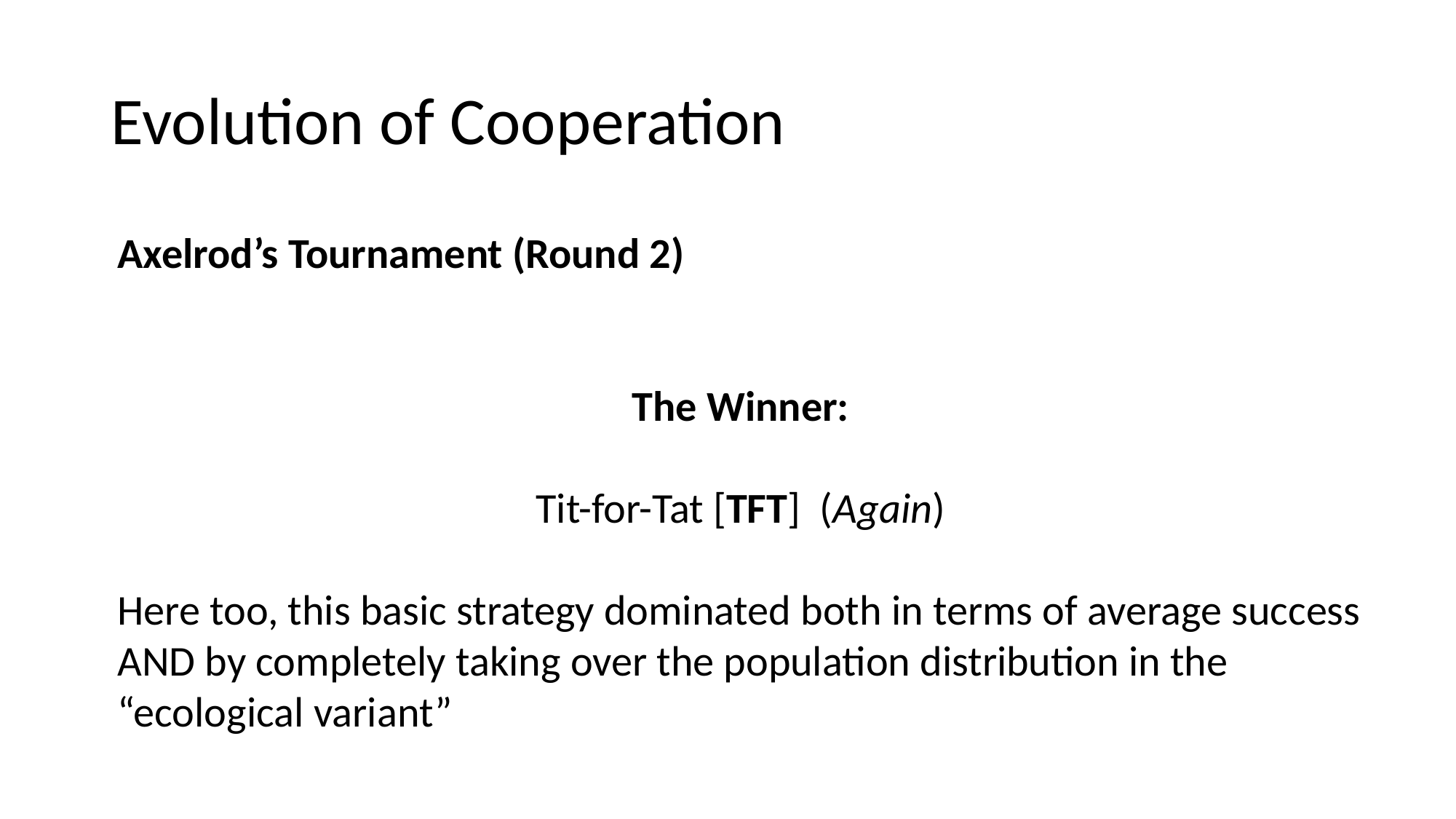

# Evolution of Cooperation

Axelrod’s Tournament (Round 2)

The Winner:

Tit-for-Tat [TFT]  (Again)

Here too, this basic strategy dominated both in terms of average success AND by completely taking over the population distribution in the “ecological variant”